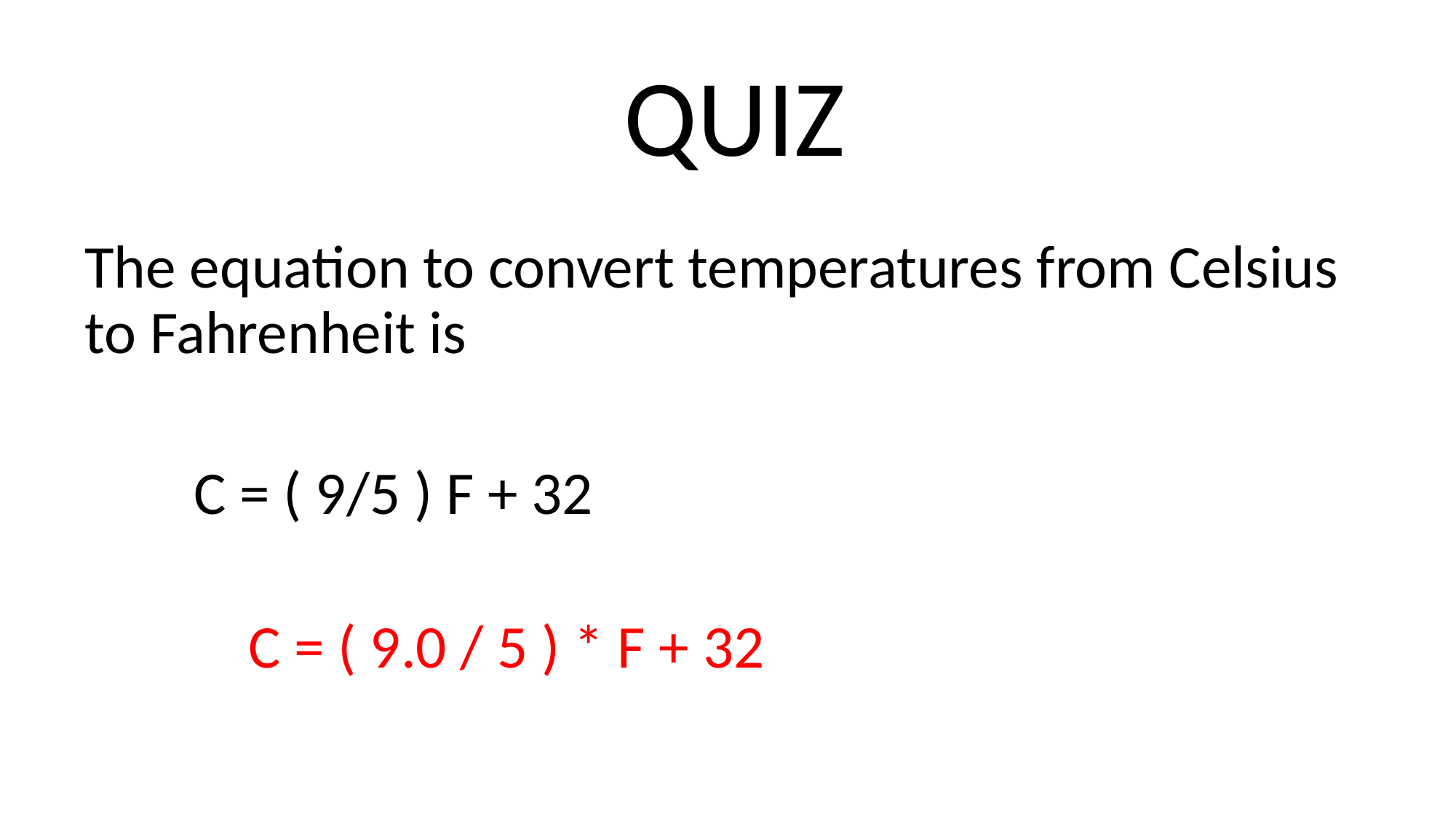

# QUIZ
The equation to convert temperatures from Celsius to Fahrenheit is

	C = ( 9/5 ) F + 32

	C = ( 9.0 / 5 ) * F + 32